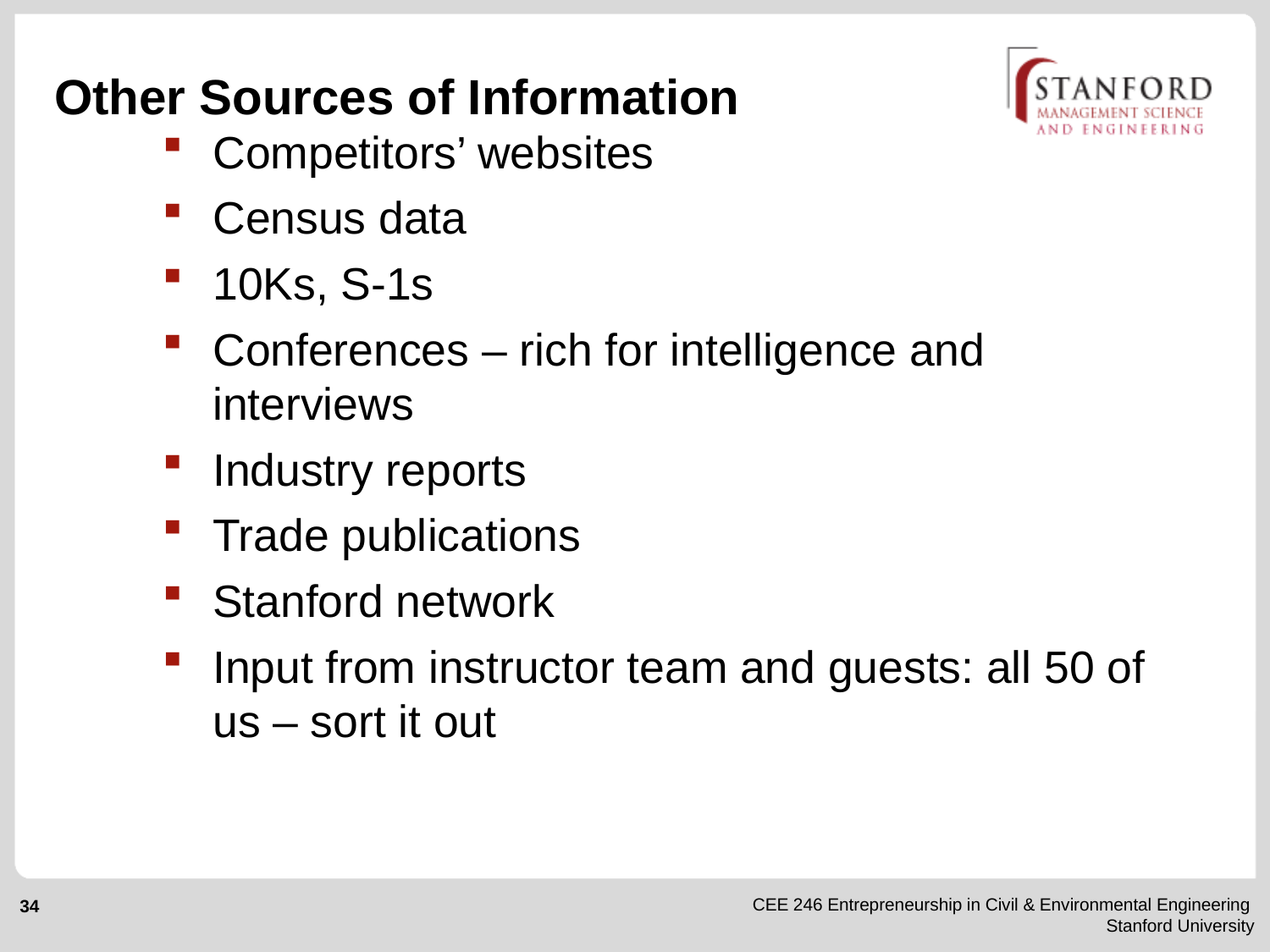

# Other Sources of Information
Competitors’ websites
Census data
10Ks, S-1s
Conferences – rich for intelligence and interviews
Industry reports
Trade publications
Stanford network
Input from instructor team and guests: all 50 of us – sort it out